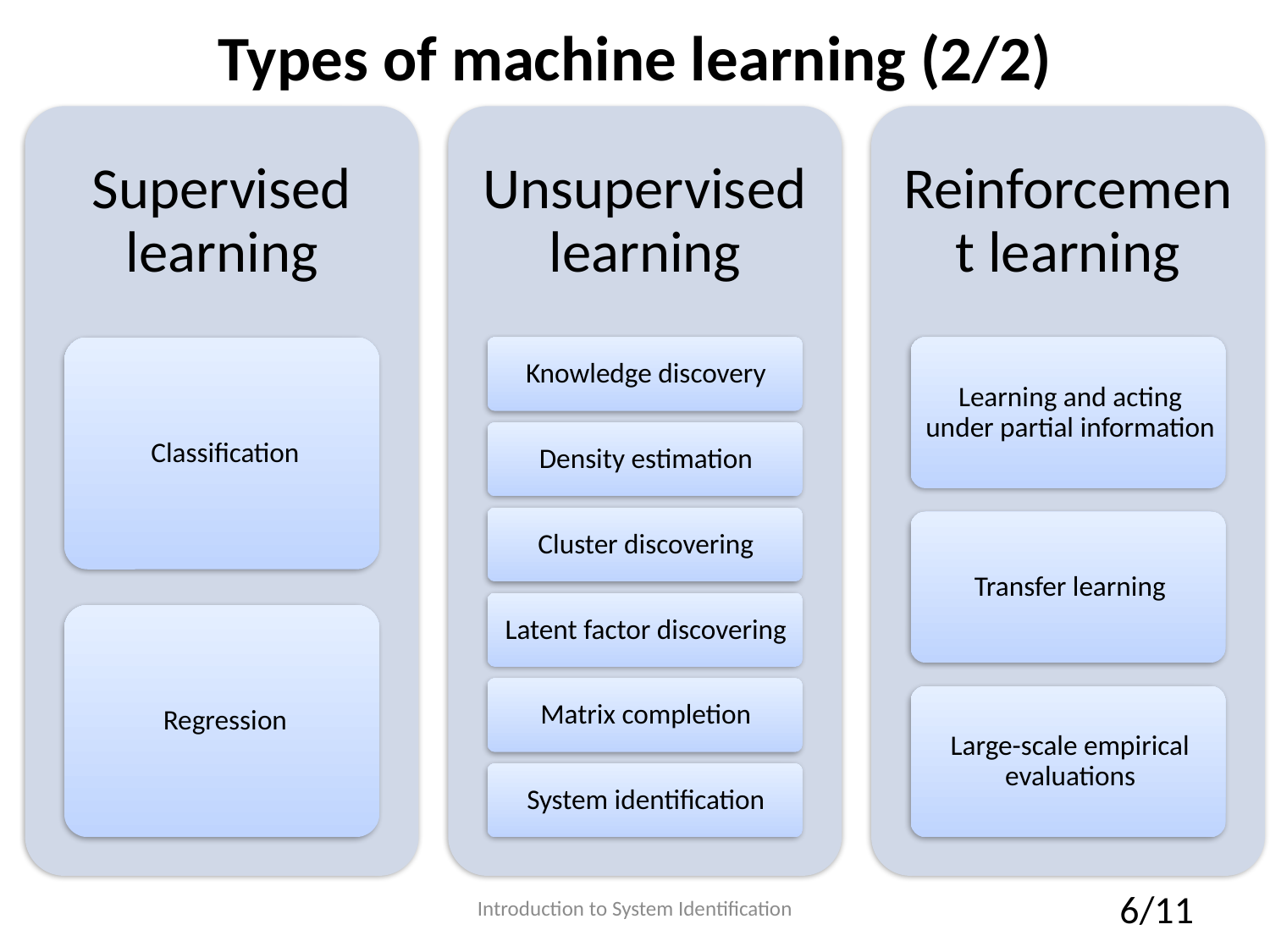

# Types of machine learning (2/2)
Supervised learning
Classification
Regression
Unsupervised learning
Knowledge discovery
Density estimation
Cluster discovering
Latent factor discovering
Matrix completion
System identification
Reinforcement learning
Learning and acting under partial information
Transfer learning
Large-scale empirical evaluations
Introduction to System Identification
6/11